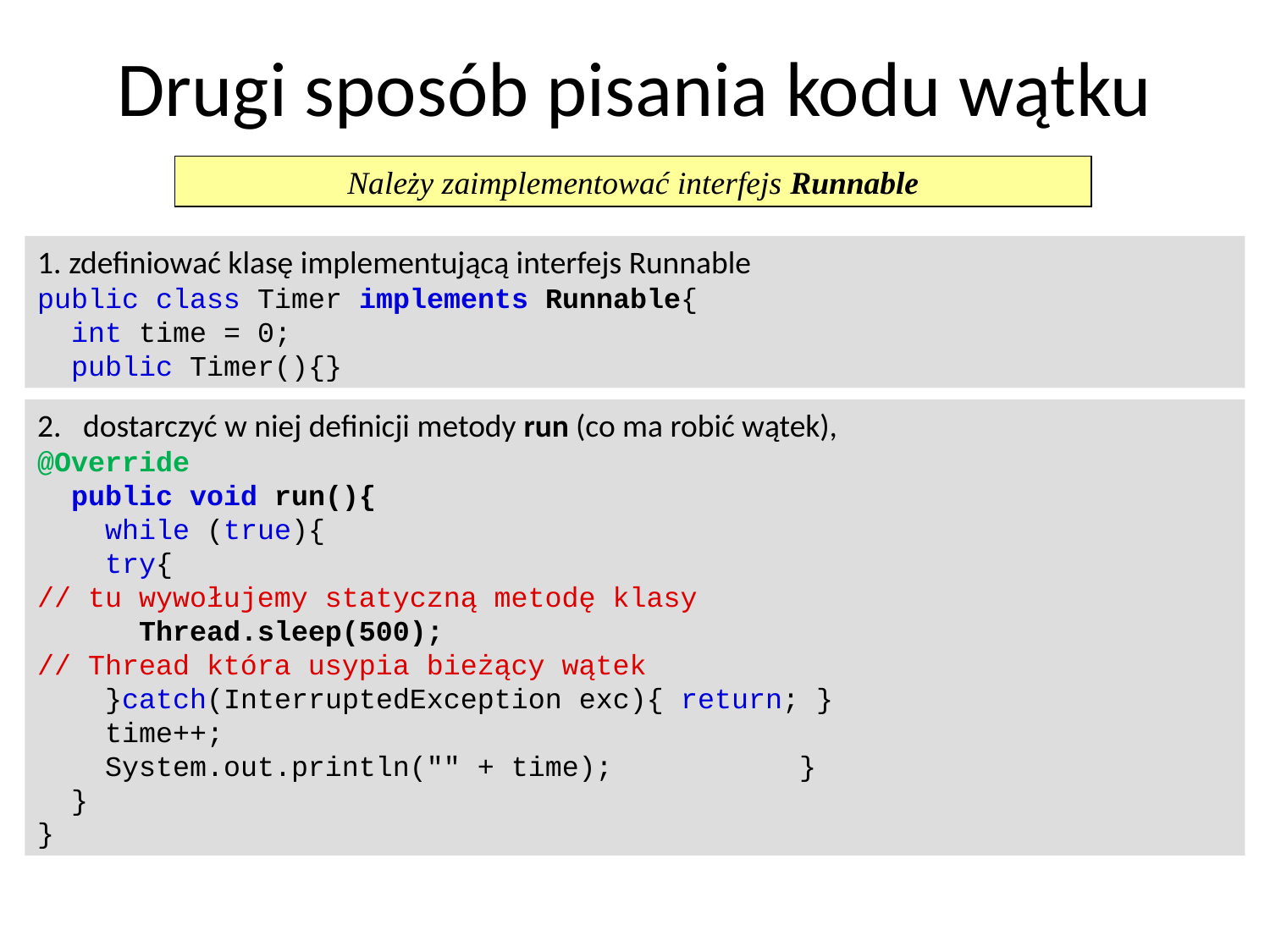

# Drugi sposób pisania kodu wątku
Należy zaimplementować interfejs Runnable
1. zdefiniować klasę implementującą interfejs Runnable
public class Timer implements Runnable{
  int time = 0;
  public Timer(){}
2.   dostarczyć w niej definicji metody run (co ma robić wątek),
@Override
  public void run(){
    while (true){
    try{
// tu wywołujemy statyczną metodę klasy
      Thread.sleep(500);
// Thread która usypia bieżący wątek
    }catch(InterruptedException exc){ return; }
    time++;
    System.out.println("" + time); 		}
  }
}